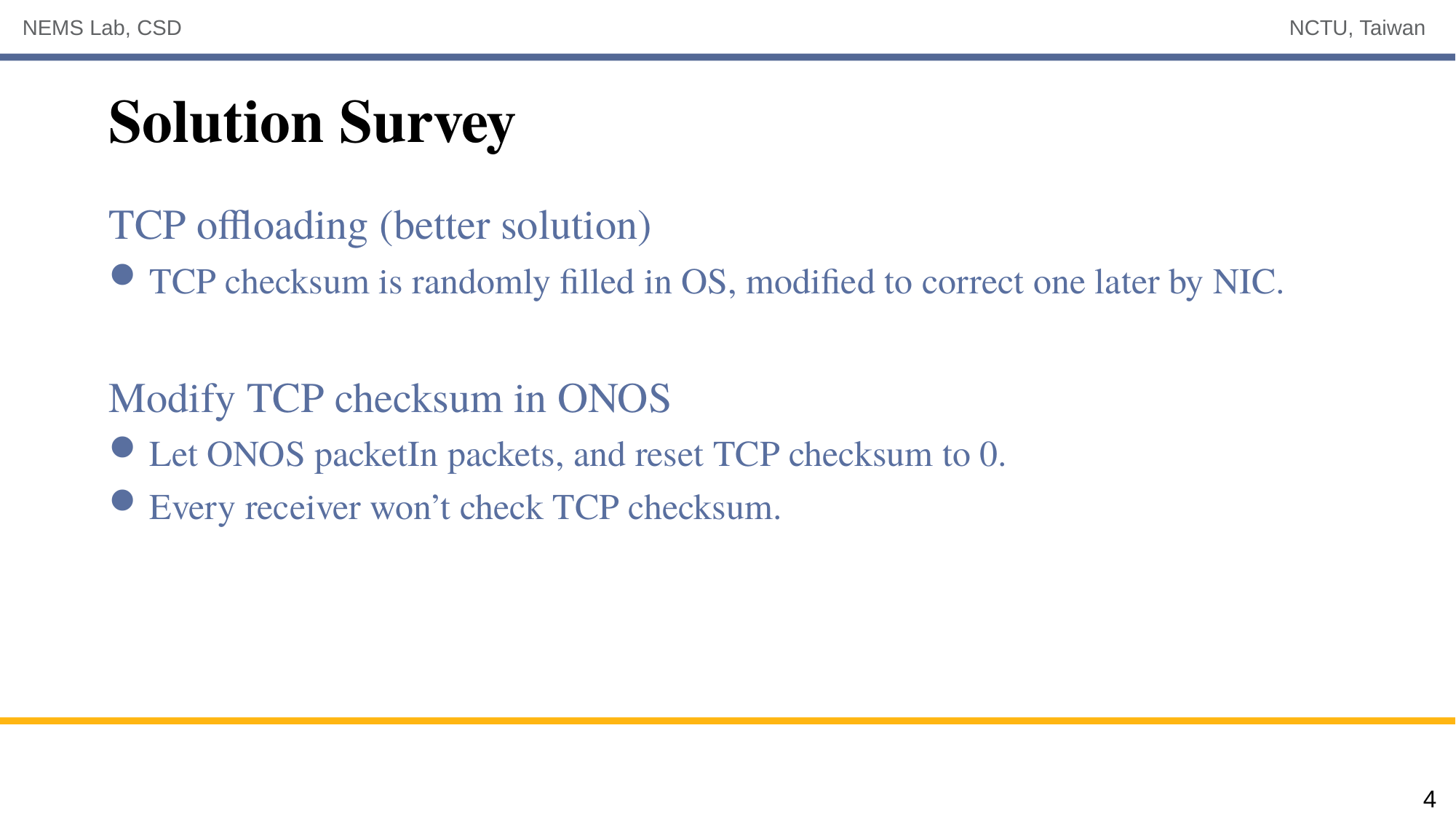

# Solution Survey
TCP offloading (better solution)
TCP checksum is randomly filled in OS, modified to correct one later by NIC.

Modify TCP checksum in ONOS
Let ONOS packetIn packets, and reset TCP checksum to 0.
Every receiver won’t check TCP checksum.
4